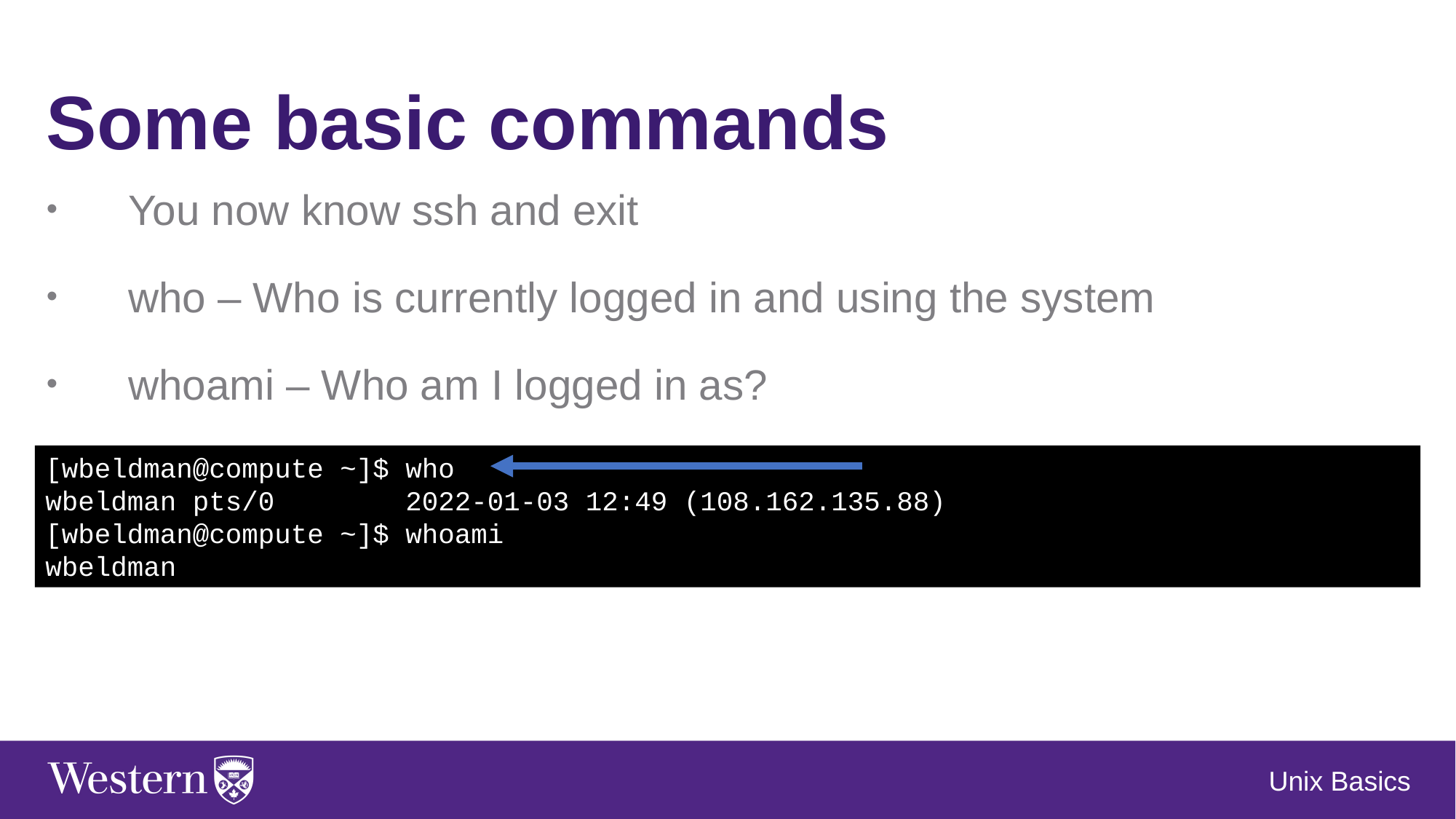

Some basic commands
You now know ssh and exit
who – Who is currently logged in and using the system
whoami – Who am I logged in as?
[wbeldman@compute ~]$ who
wbeldman pts/0        2022-01-03 12:49 (108.162.135.88)
[wbeldman@compute ~]$ whoami
wbeldman
Unix Basics